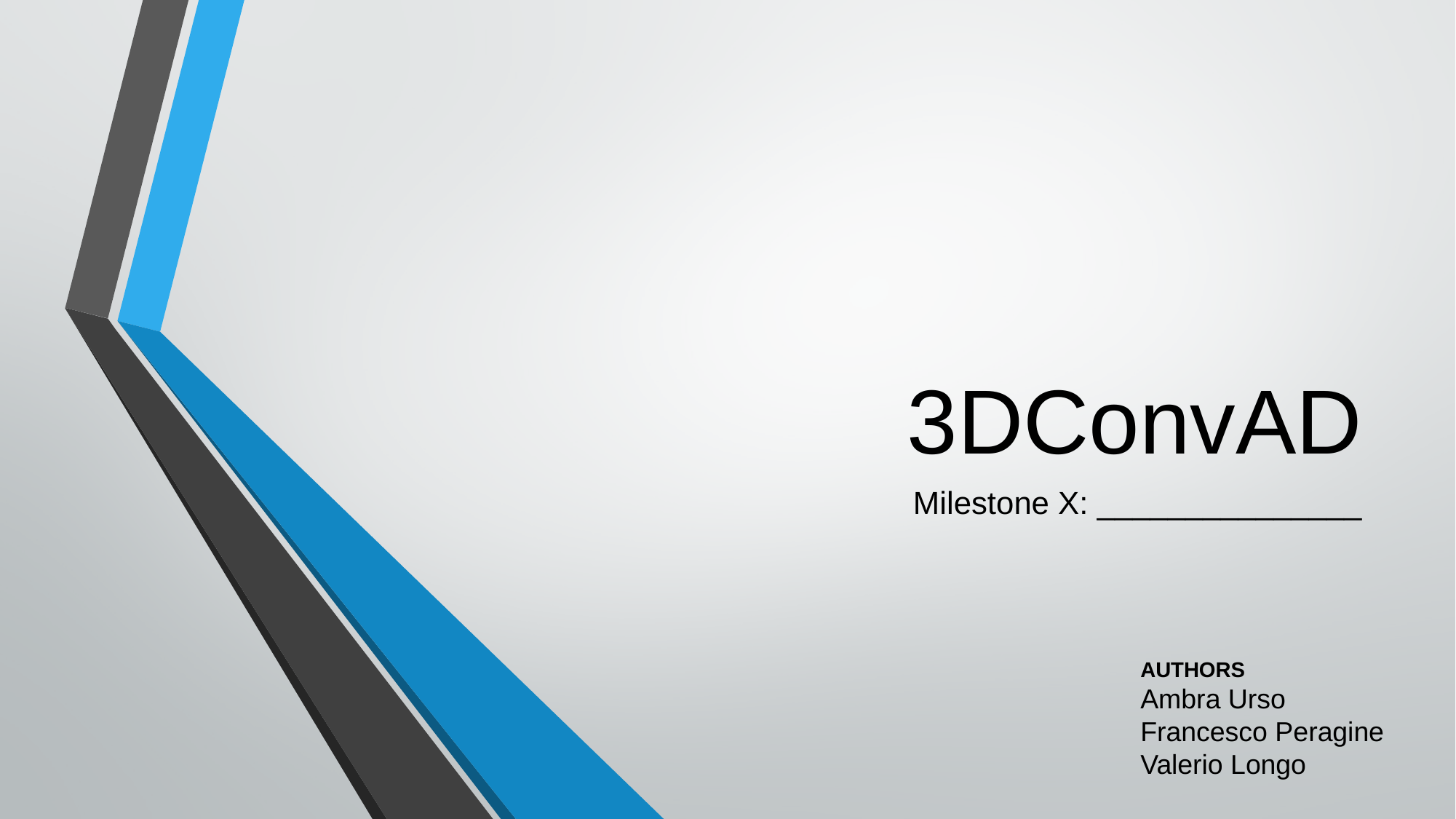

# 3DConvAD
Milestone X: _______________
AUTHORS
Ambra Urso
Francesco Peragine
Valerio Longo